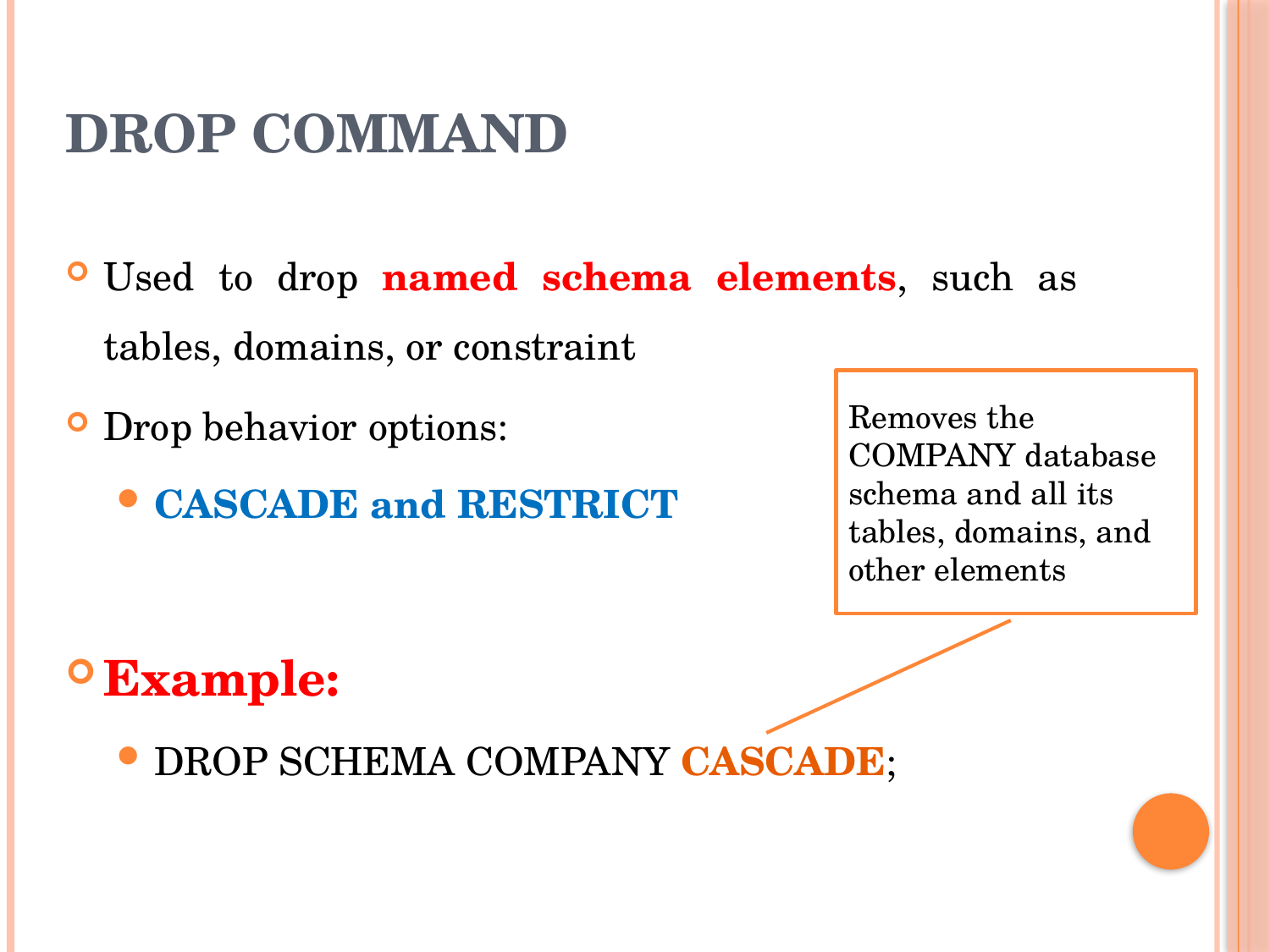

# DROP Command
Used to drop named schema elements, such as tables, domains, or constraint
Drop behavior options:
CASCADE and RESTRICT

Example:
DROP SCHEMA COMPANY CASCADE;

Removes the COMPANY database schema and all its tables, domains, and other elements